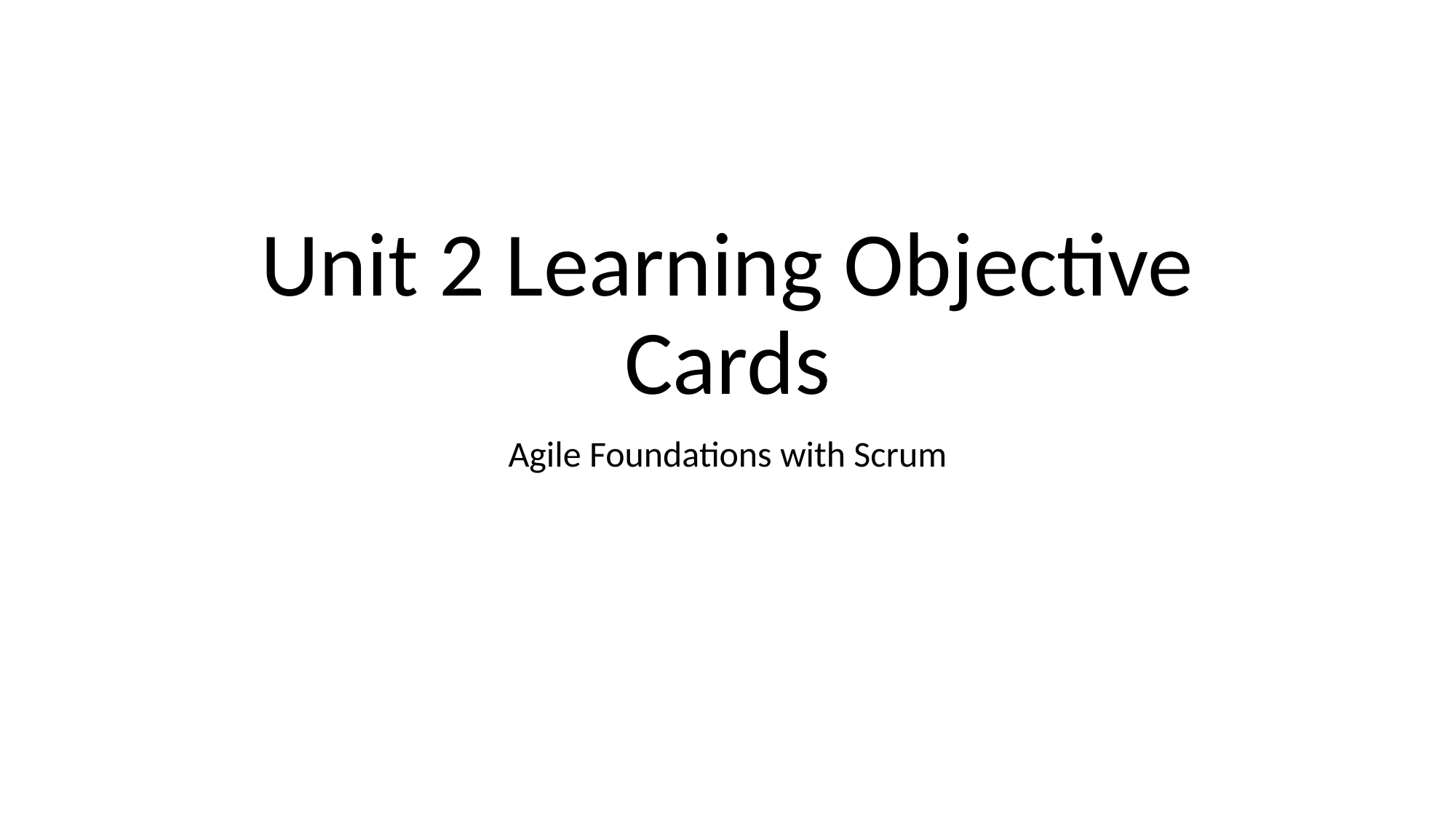

# Unit 2 Learning Objective Cards
Agile Foundations with Scrum